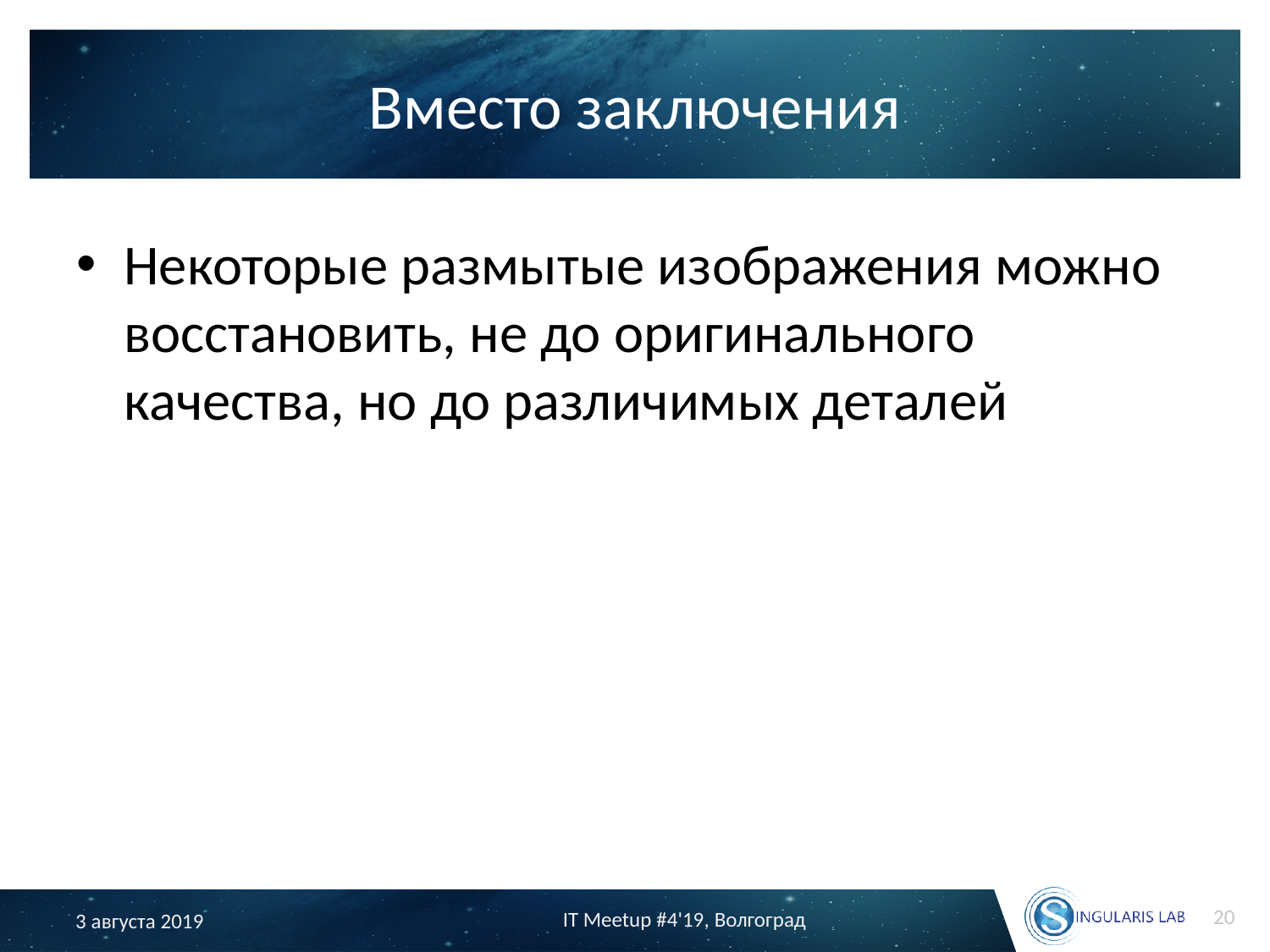

# Вместо заключения
Некоторые размытые изображения можно восстановить, не до оригинального качества, но до различимых деталей

20
IT Meetup #4'19, Волгоград
3 августа 2019